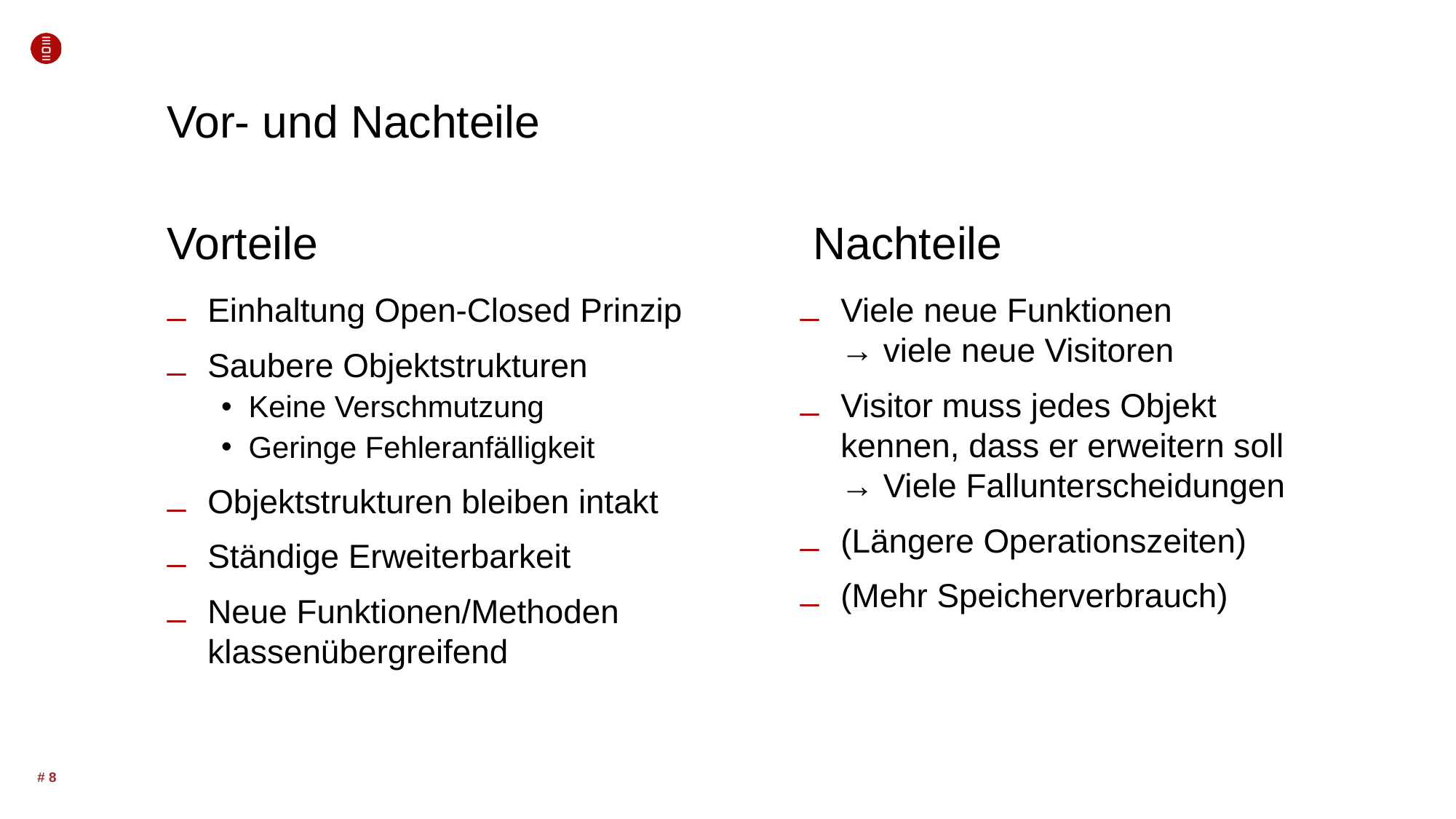

Vor- und Nachteile

Vorteile				        Nachteile

Einhaltung Open-Closed Prinzip
Saubere Objektstrukturen
Keine Verschmutzung
Geringe Fehleranfälligkeit
Objektstrukturen bleiben intakt
Ständige Erweiterbarkeit
Neue Funktionen/Methoden klassenübergreifend
Viele neue Funktionen              → viele neue Visitoren
Visitor muss jedes Objekt kennen, dass er erweitern soll
→ Viele Fallunterscheidungen
(Längere Operationszeiten)
(Mehr Speicherverbrauch)